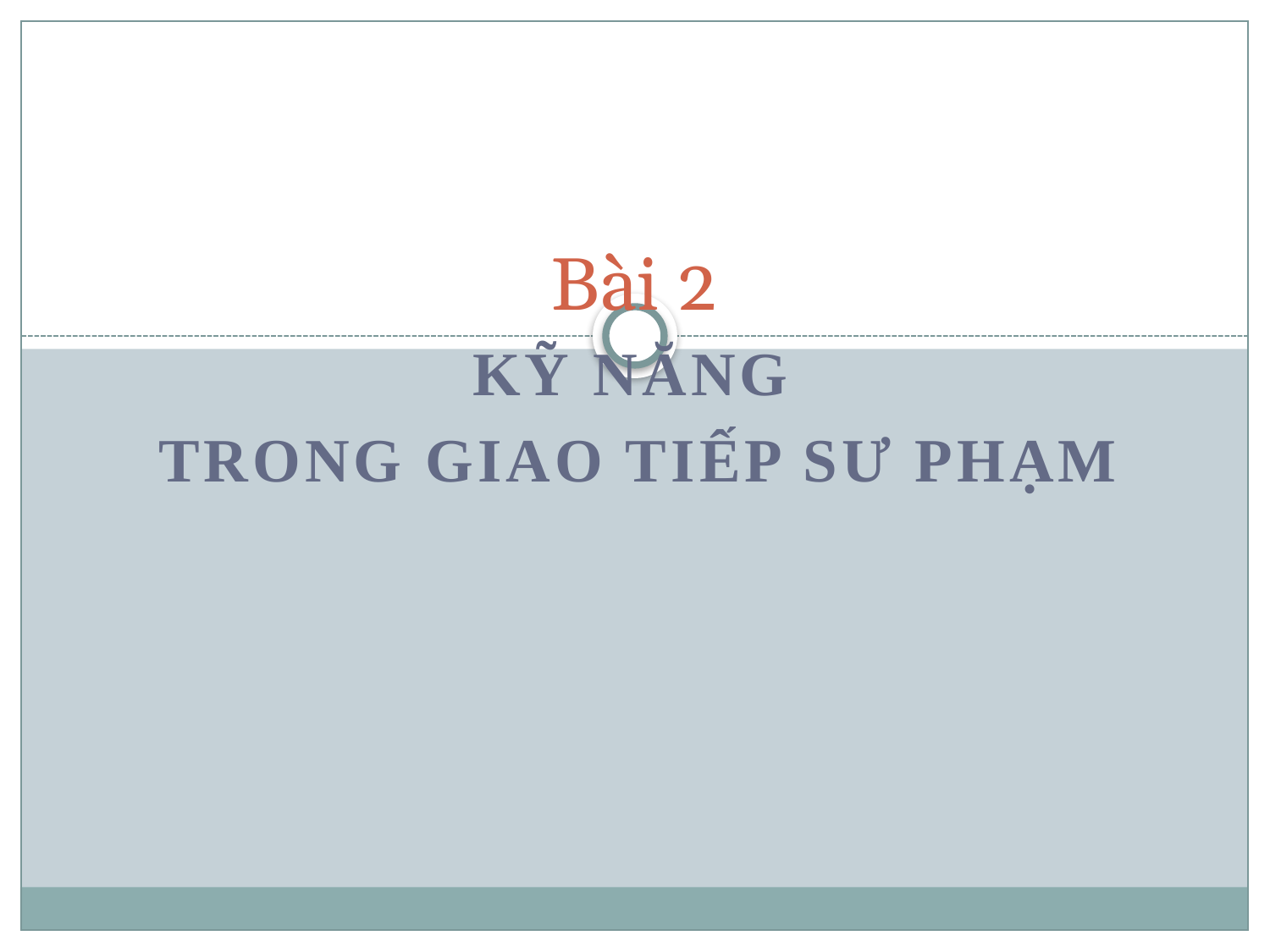

# Bài 2
Kỹ năng
trong giao tiếp sư phạm